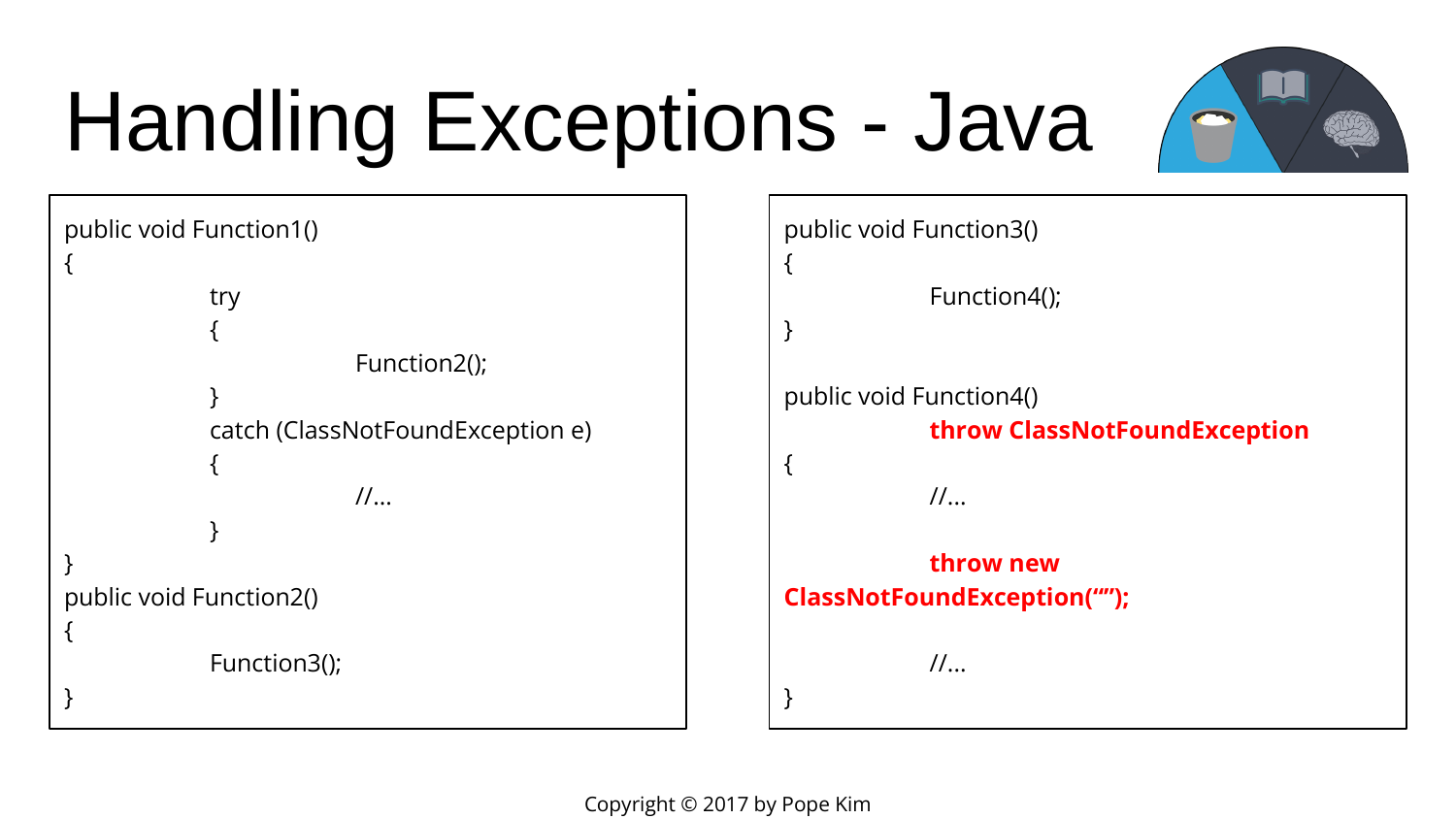

# Handling Exceptions - Java
public void Function1()
{
	try
	{
		Function2();
	}
	catch (ClassNotFoundException e)
	{
		//...
	}
}
public void Function2()
{
	Function3();
}

public void Function3()
{
	Function4();
}

public void Function4()
	throw ClassNotFoundException
{
	//...

	throw new ClassNotFoundException(“”);

	//...
}